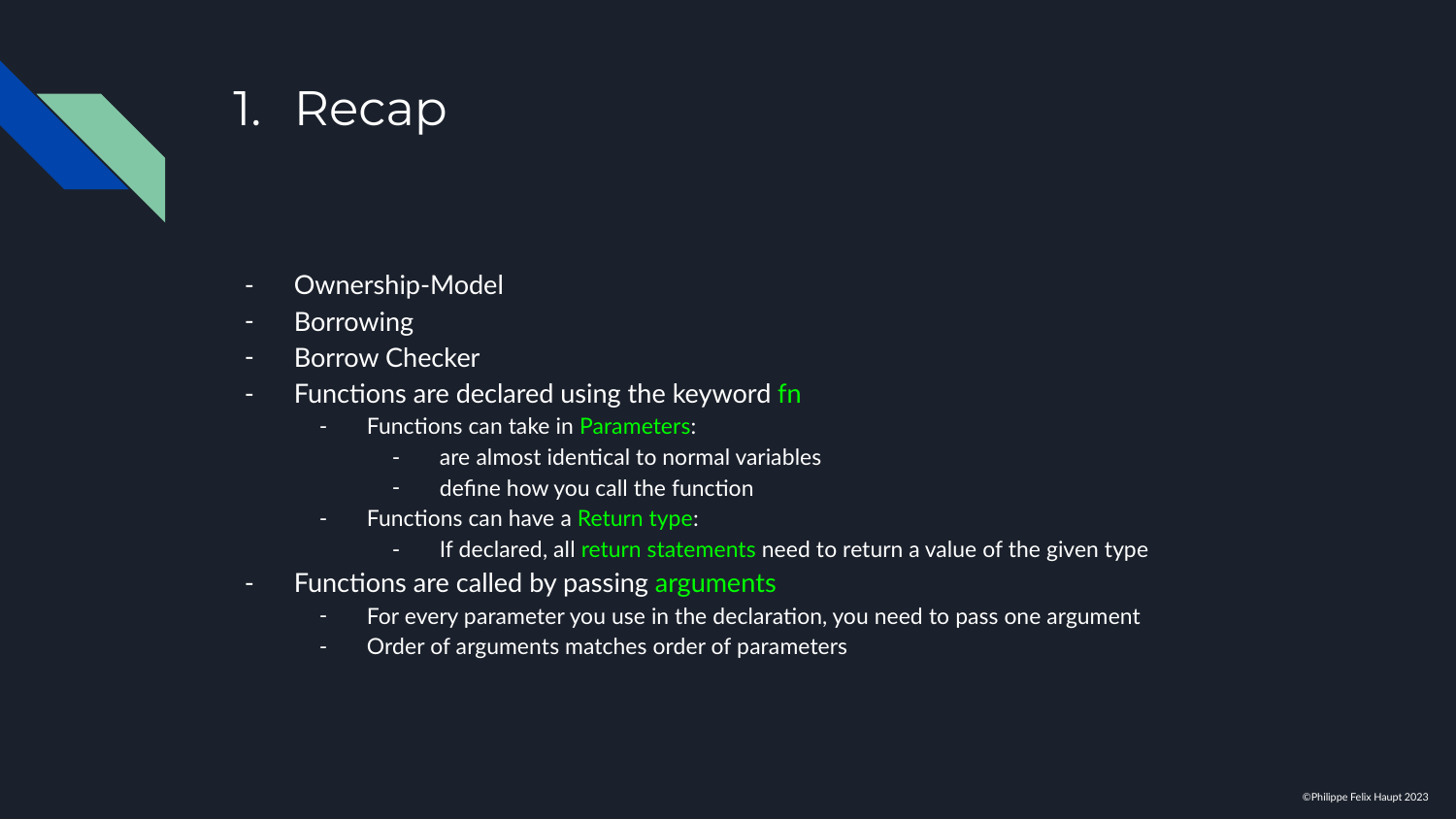

# Recap
Ownership-Model
Borrowing
Borrow Checker
Functions are declared using the keyword fn
Functions can take in Parameters:
are almost identical to normal variables
define how you call the function
Functions can have a Return type:
If declared, all return statements need to return a value of the given type
Functions are called by passing arguments
For every parameter you use in the declaration, you need to pass one argument
Order of arguments matches order of parameters
©Philippe Felix Haupt 2023